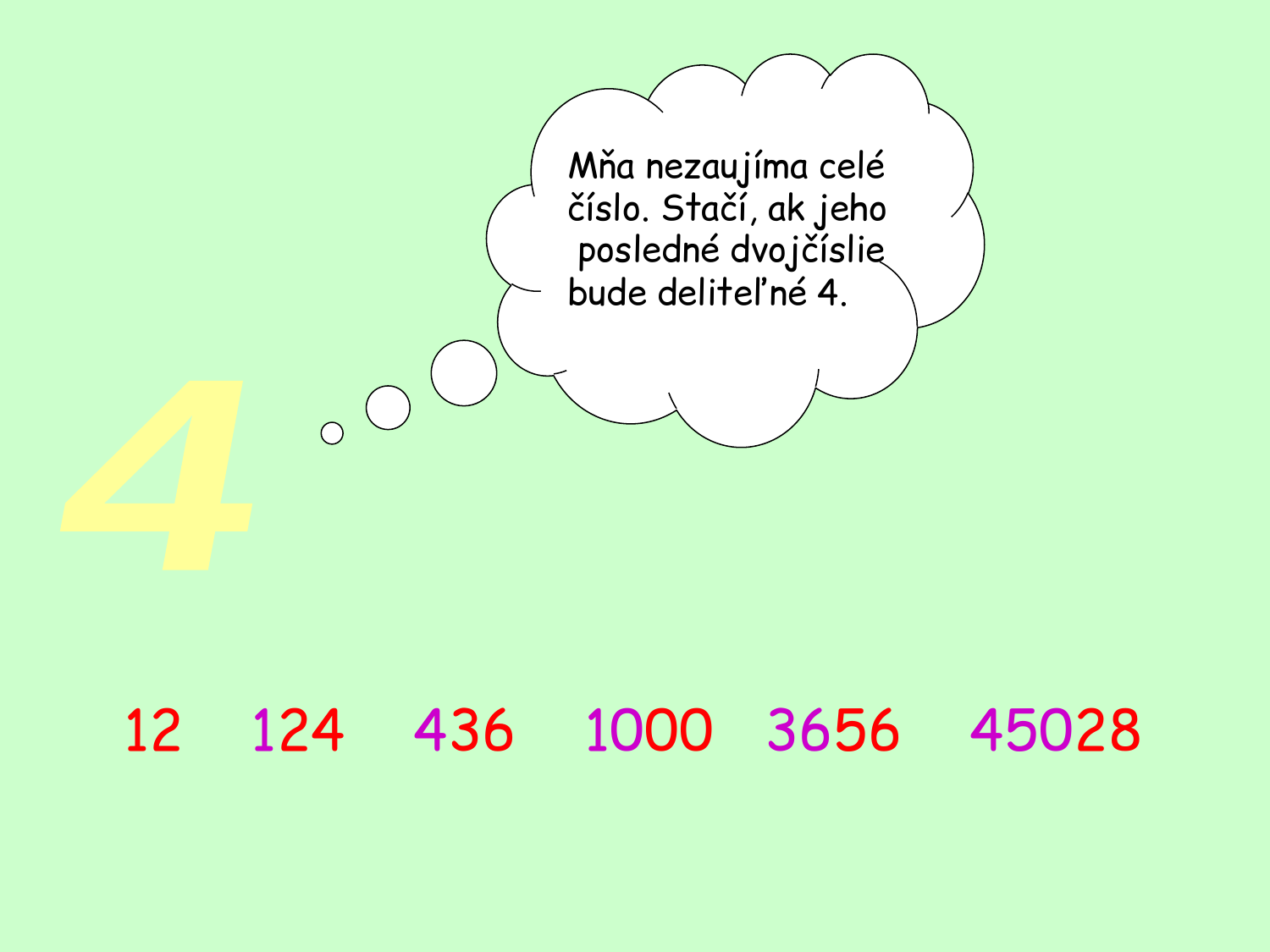

Mňa nezaujíma celé číslo. Stačí, ak jeho  posledné dvojčíslie bude deliteľné 4.
4
12    124    436    1000   3656    45028